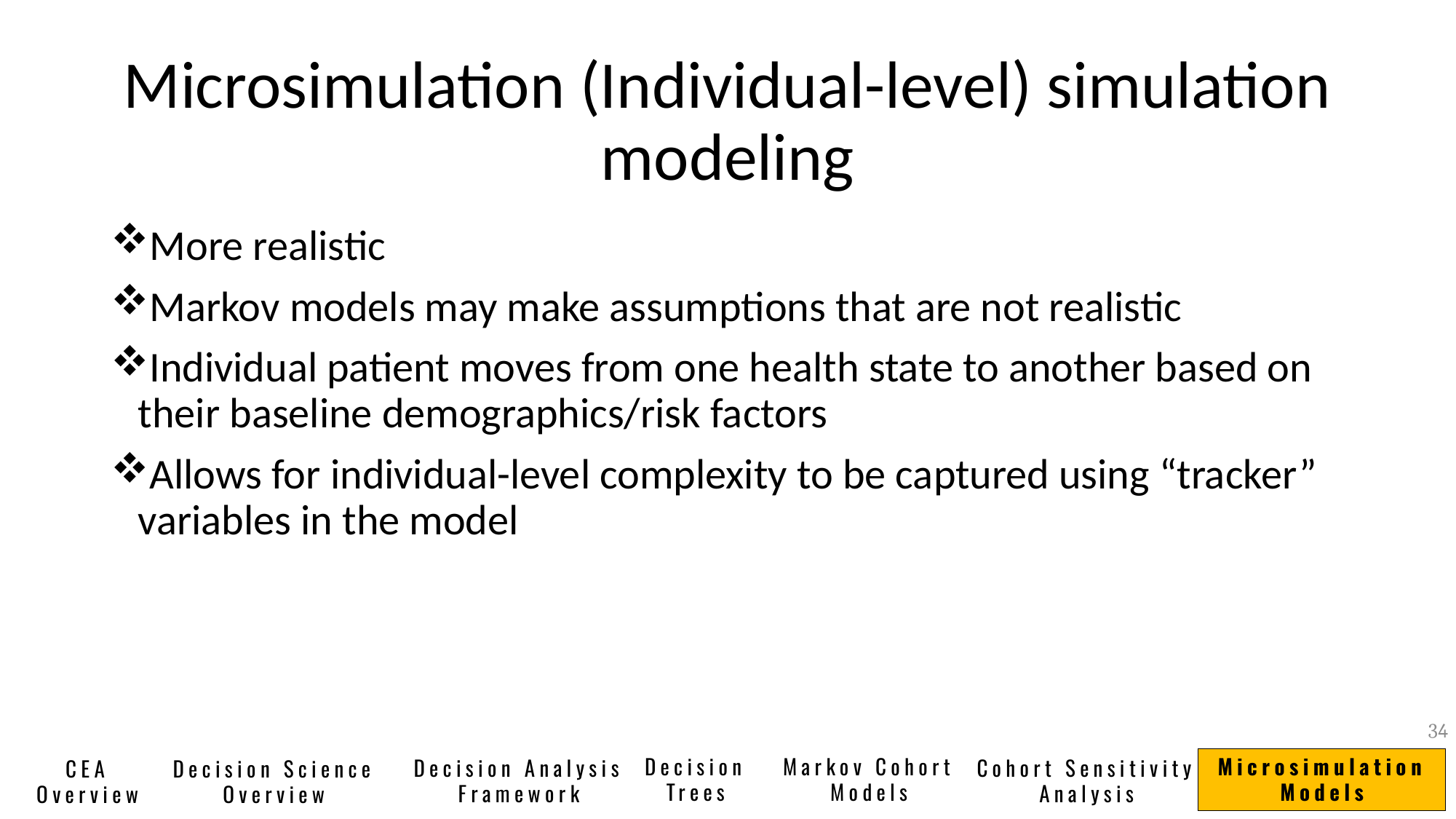

# Microsimulation (Individual-level) simulation modeling
More realistic
Markov models may make assumptions that are not realistic
Individual patient moves from one health state to another based on their baseline demographics/risk factors
Allows for individual-level complexity to be captured using “tracker” variables in the model
34
Decision Trees
Markov Cohort Models
Microsimulation Models
Decision Analysis Framework
Cohort Sensitivity Analysis
CEA Overview
Decision Science Overview